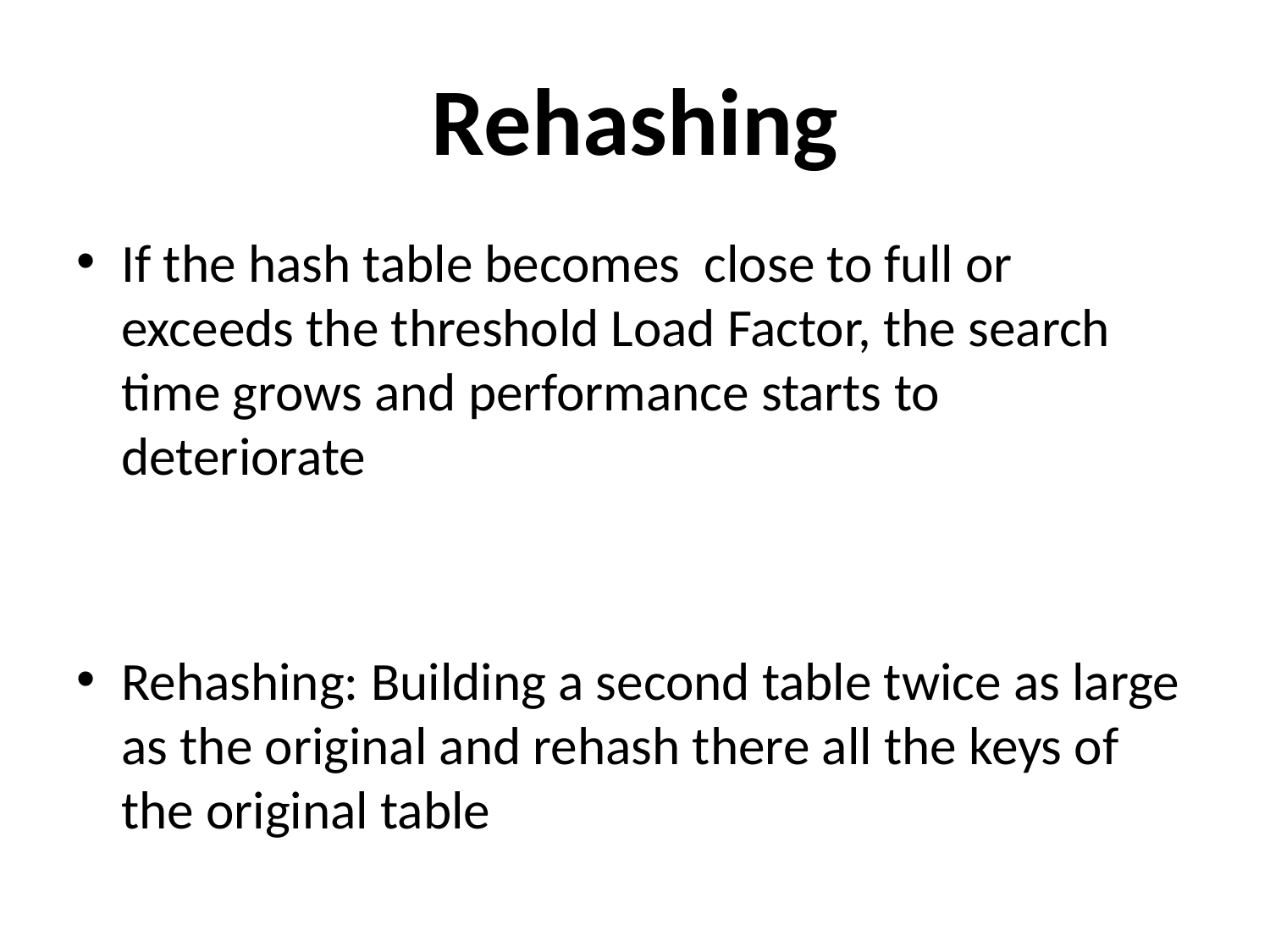

# Rehashing
If the hash table becomes  close to full or exceeds the threshold Load Factor, the search time grows and performance starts to deteriorate

Rehashing: Building a second table twice as large as the original and rehash there all the keys of the original table